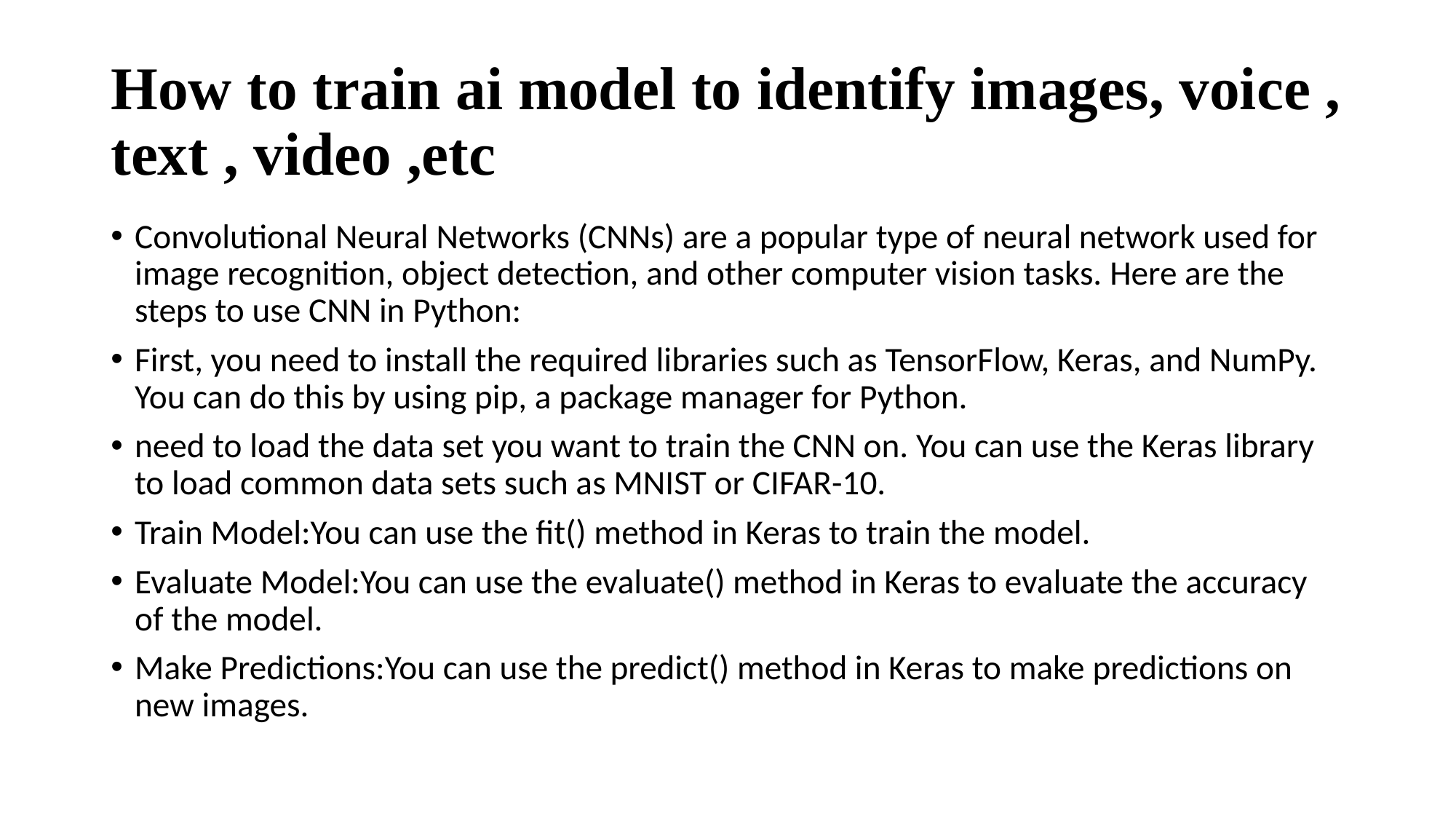

# How to train ai model to identify images, voice , text , video ,etc
Convolutional Neural Networks (CNNs) are a popular type of neural network used for image recognition, object detection, and other computer vision tasks. Here are the steps to use CNN in Python:
First, you need to install the required libraries such as TensorFlow, Keras, and NumPy. You can do this by using pip, a package manager for Python.
need to load the data set you want to train the CNN on. You can use the Keras library to load common data sets such as MNIST or CIFAR-10.
Train Model:You can use the fit() method in Keras to train the model.
Evaluate Model:You can use the evaluate() method in Keras to evaluate the accuracy of the model.
Make Predictions:You can use the predict() method in Keras to make predictions on new images.